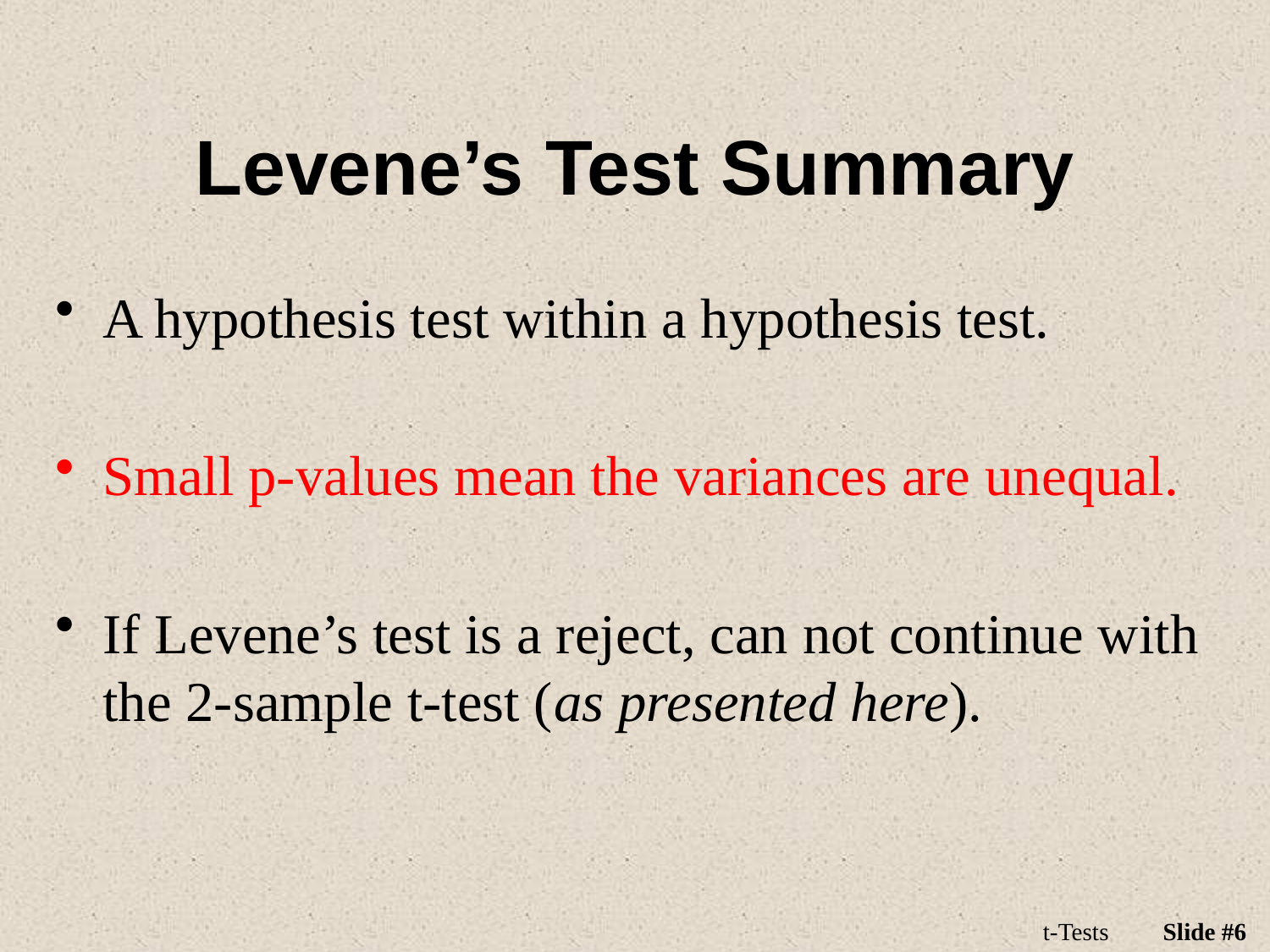

# Levene’s Test Summary
A hypothesis test within a hypothesis test.

Small p-values mean the variances are unequal.

If Levene’s test is a reject, can not continue with the 2-sample t-test (as presented here).
t-Tests
Slide #6